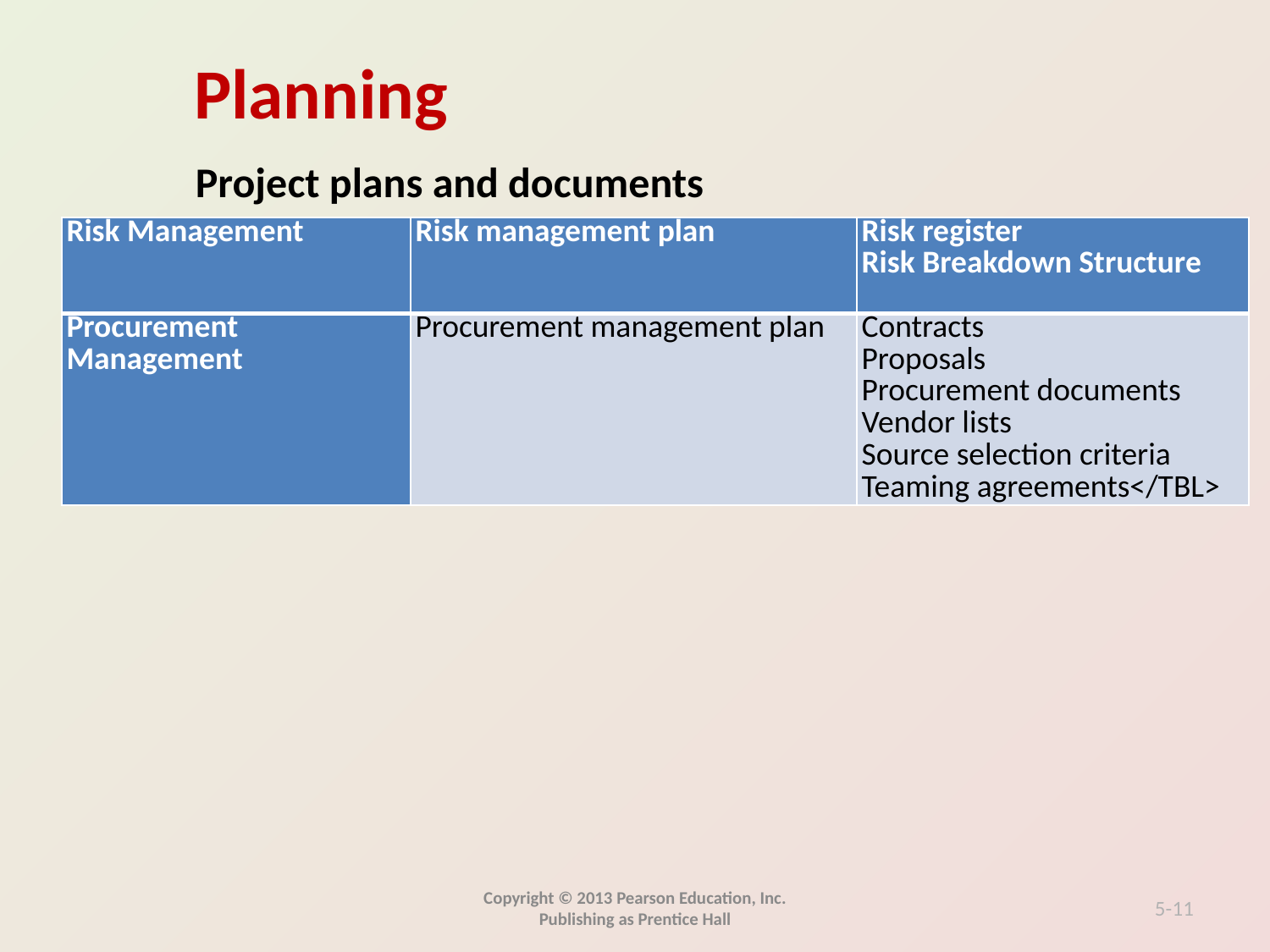

Project plans and documents
| Risk Management | Risk management plan | Risk register Risk Breakdown Structure |
| --- | --- | --- |
| Procurement Management | Procurement management plan | Contracts Proposals Procurement documents Vendor lists Source selection criteria Teaming agreements</TBL> |
Copyright © 2013 Pearson Education, Inc. Publishing as Prentice Hall
5-11